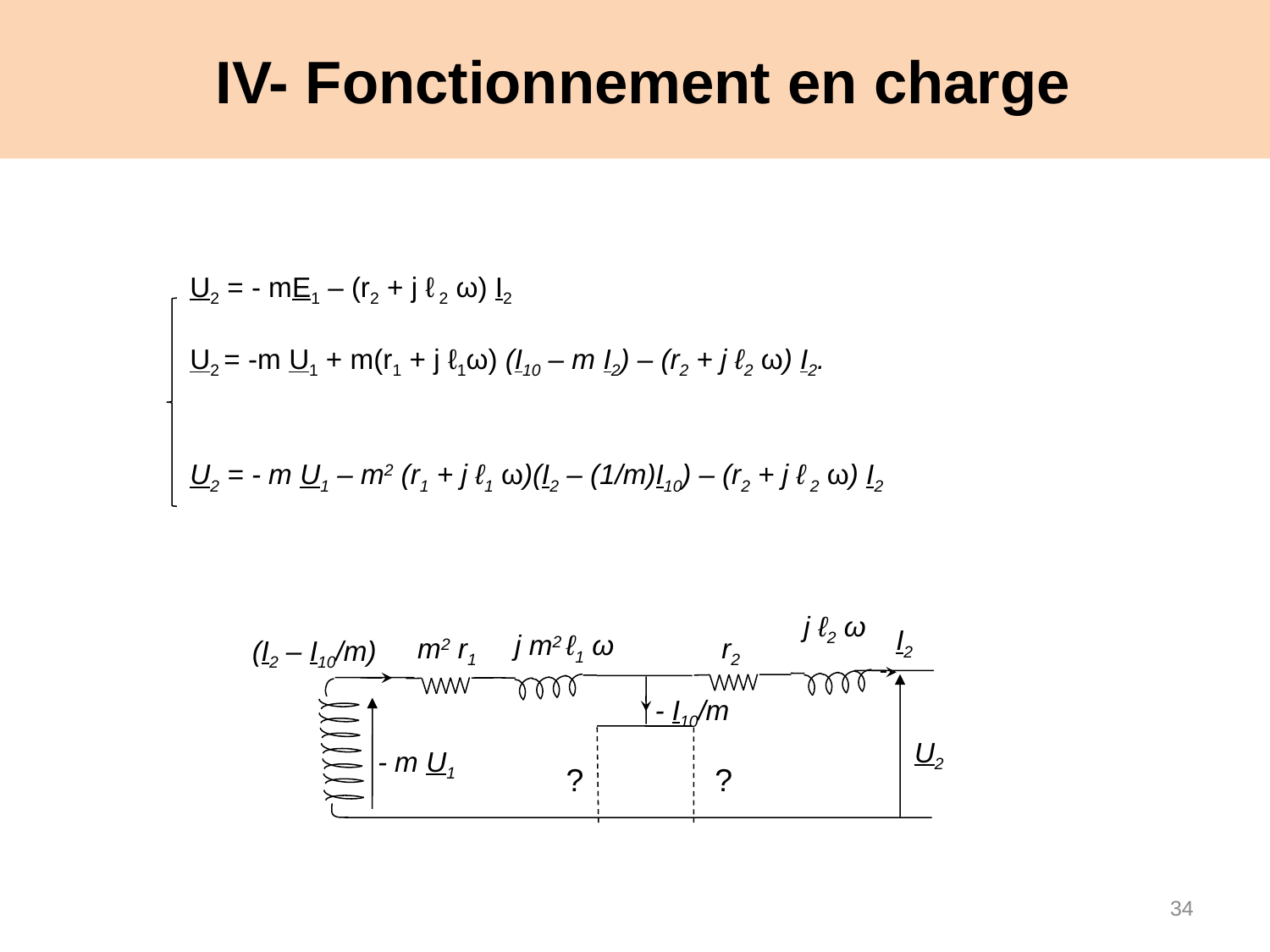

# IV- Fonctionnement en charge
U2 = - mE1 – (r2 + j ℓ 2 ω) I2

U2 = -m U1 + m(r1 + j ℓ1ω) (I10 – m I2) – (r2 + j ℓ2 ω) I2.

U2 = - m U1 – m2 (r1 + j ℓ1 ω)(I2 – (1/m)I10) – (r2 + j ℓ 2 ω) I2

j ℓ2 ω
I2
j m2 ℓ1 ω
m2 r1
r2
(I2 – I10/m)

- I10/m

U2
- m U1

?
?
34